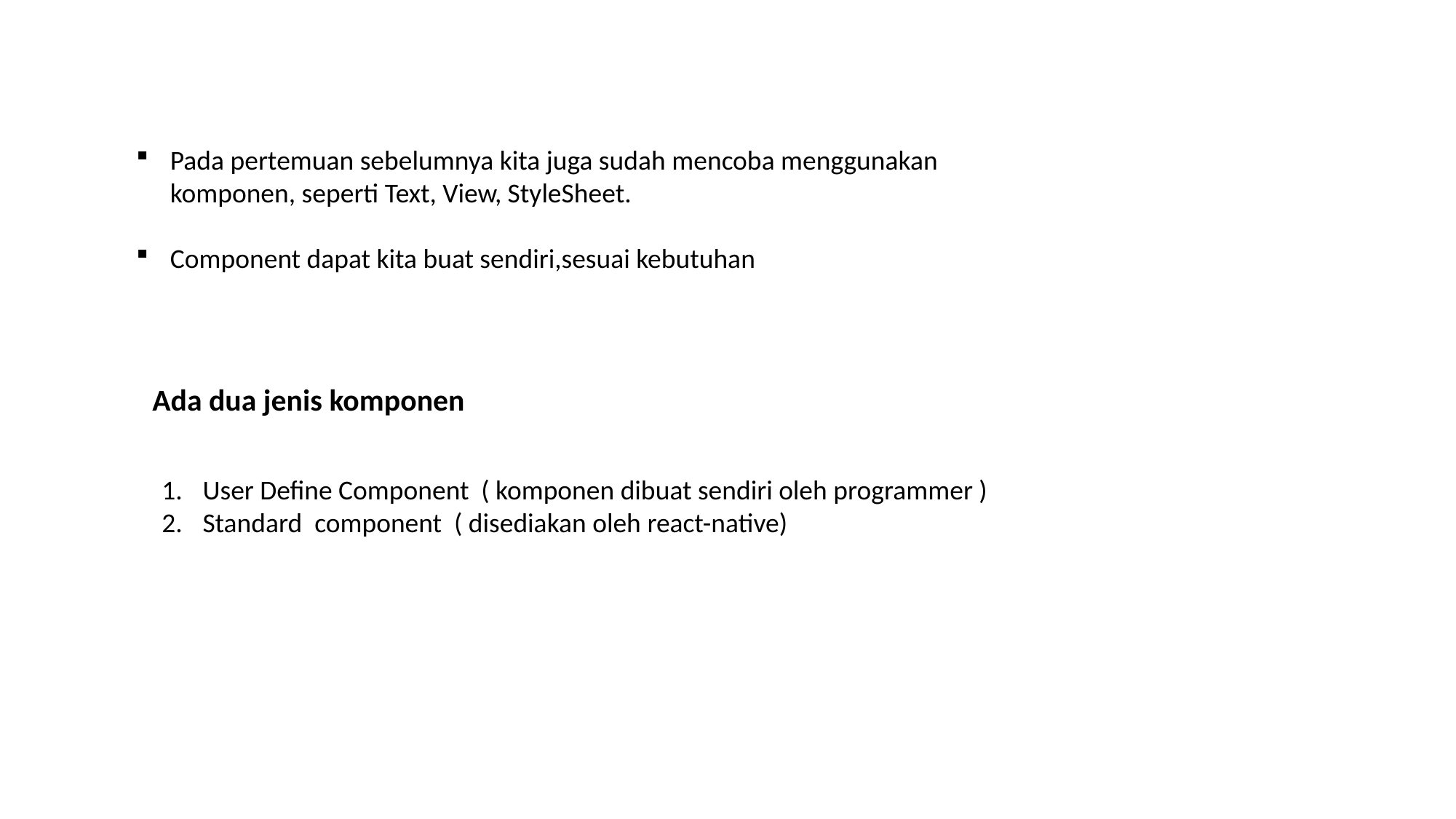

Pada pertemuan sebelumnya kita juga sudah mencoba menggunakan komponen, seperti Text, View, StyleSheet.

Component dapat kita buat sendiri,sesuai kebutuhan
Ada dua jenis komponen
User Define Component  ( komponen dibuat sendiri oleh programmer )
Standard  component  ( disediakan oleh react-native)